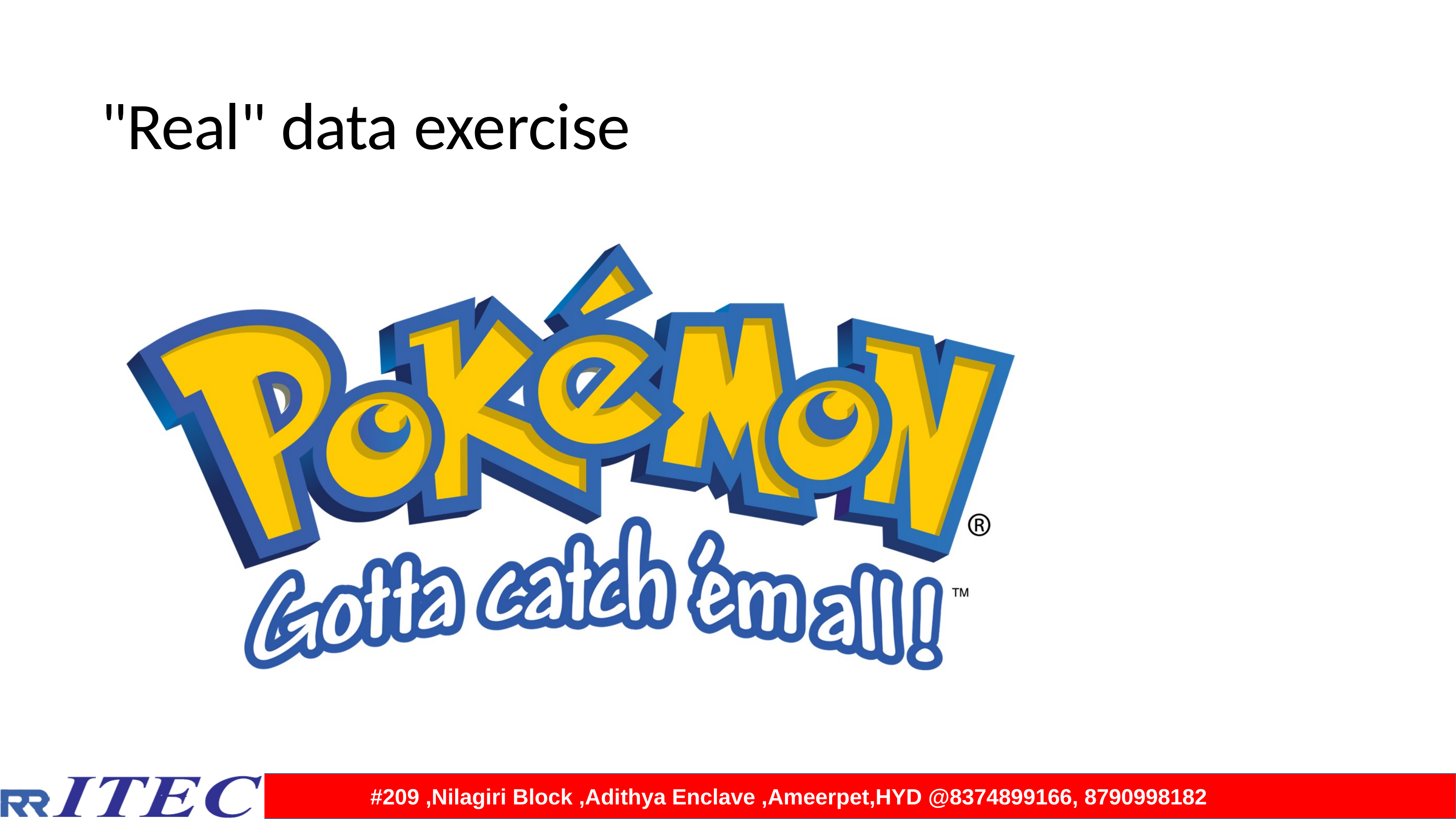

Unsupervised Learning in R
# "Real" data exercise